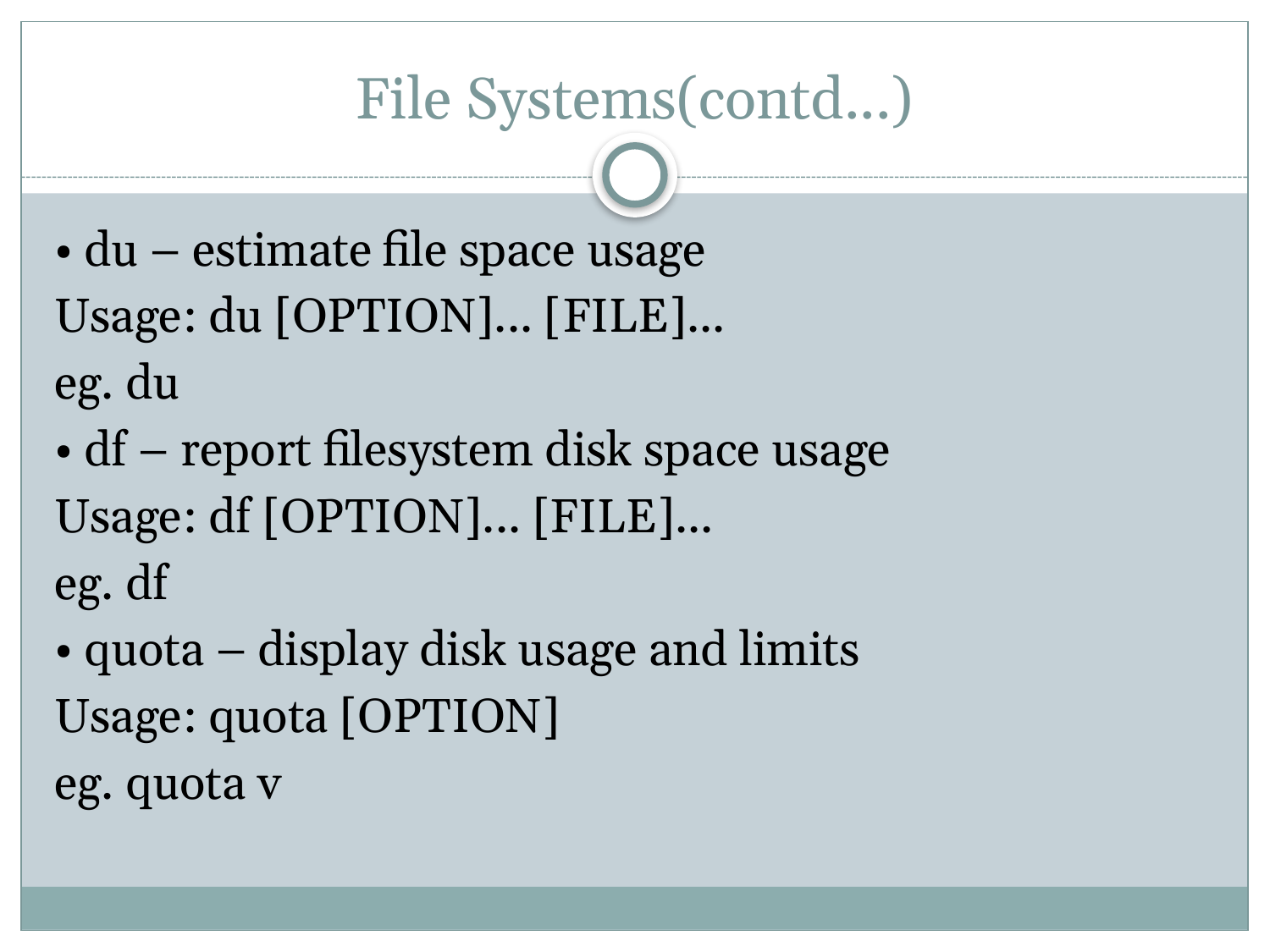

# File Systems(contd...)
• du – estimate file space usage
Usage: du [OPTION]... [FILE]...
eg. du
• df – report filesystem disk space usage
Usage: df [OPTION]... [FILE]...
eg. df
• quota – display disk usage and limits
Usage: quota [OPTION]
eg. quota v